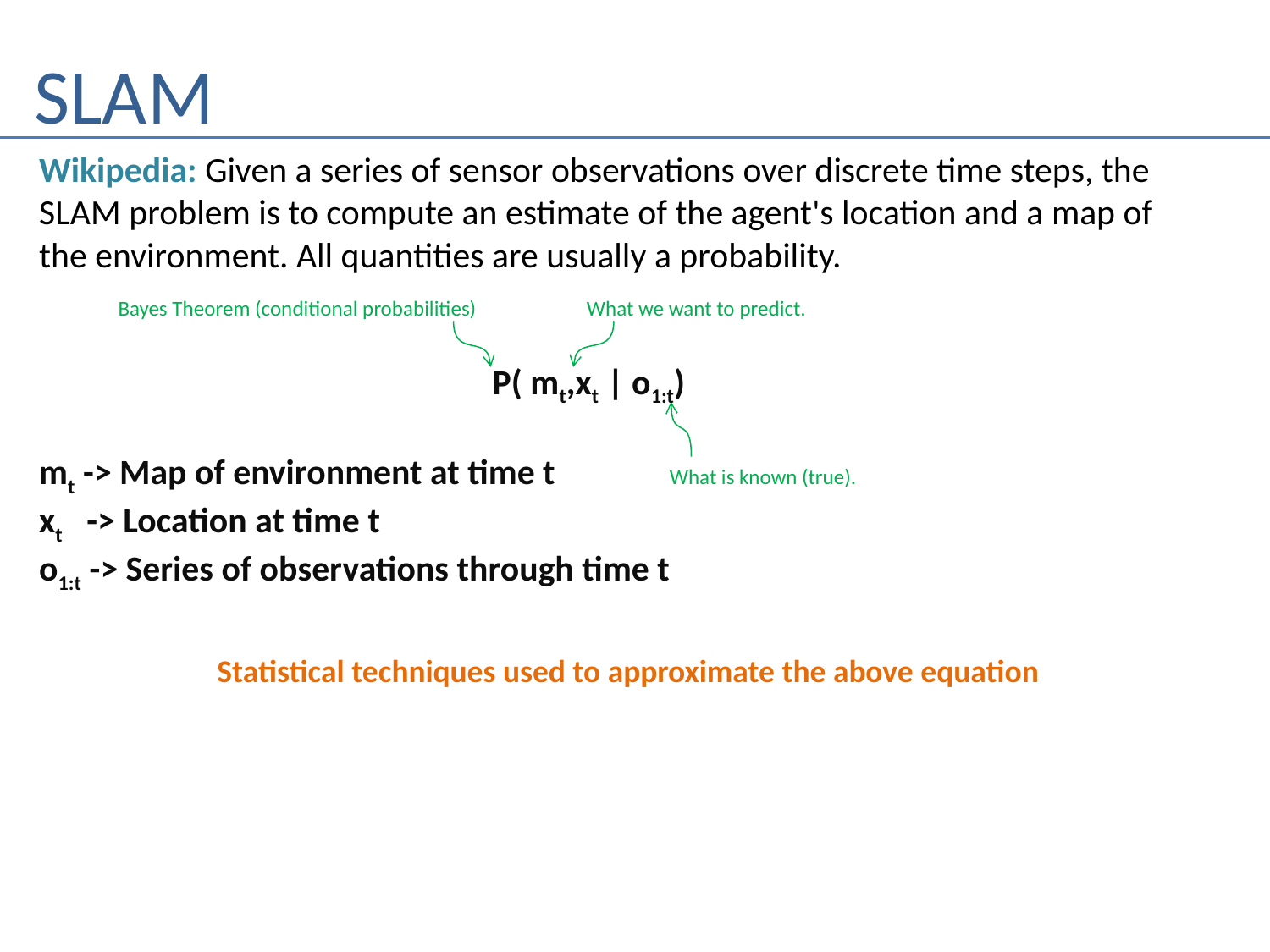

# SLAM
Wikipedia: Given a series of sensor observations over discrete time steps, the
SLAM problem is to compute an estimate of the agent's location and a map of
the environment. All quantities are usually a probability.

			         P( mt,xt | o1:t)

mt -> Map of environment at time t
xt   -> Location at time t
o1:t -> Series of observations through time t
What we want to predict.
Bayes Theorem (conditional probabilities)
What is known (true).
Statistical techniques used to approximate the above equation